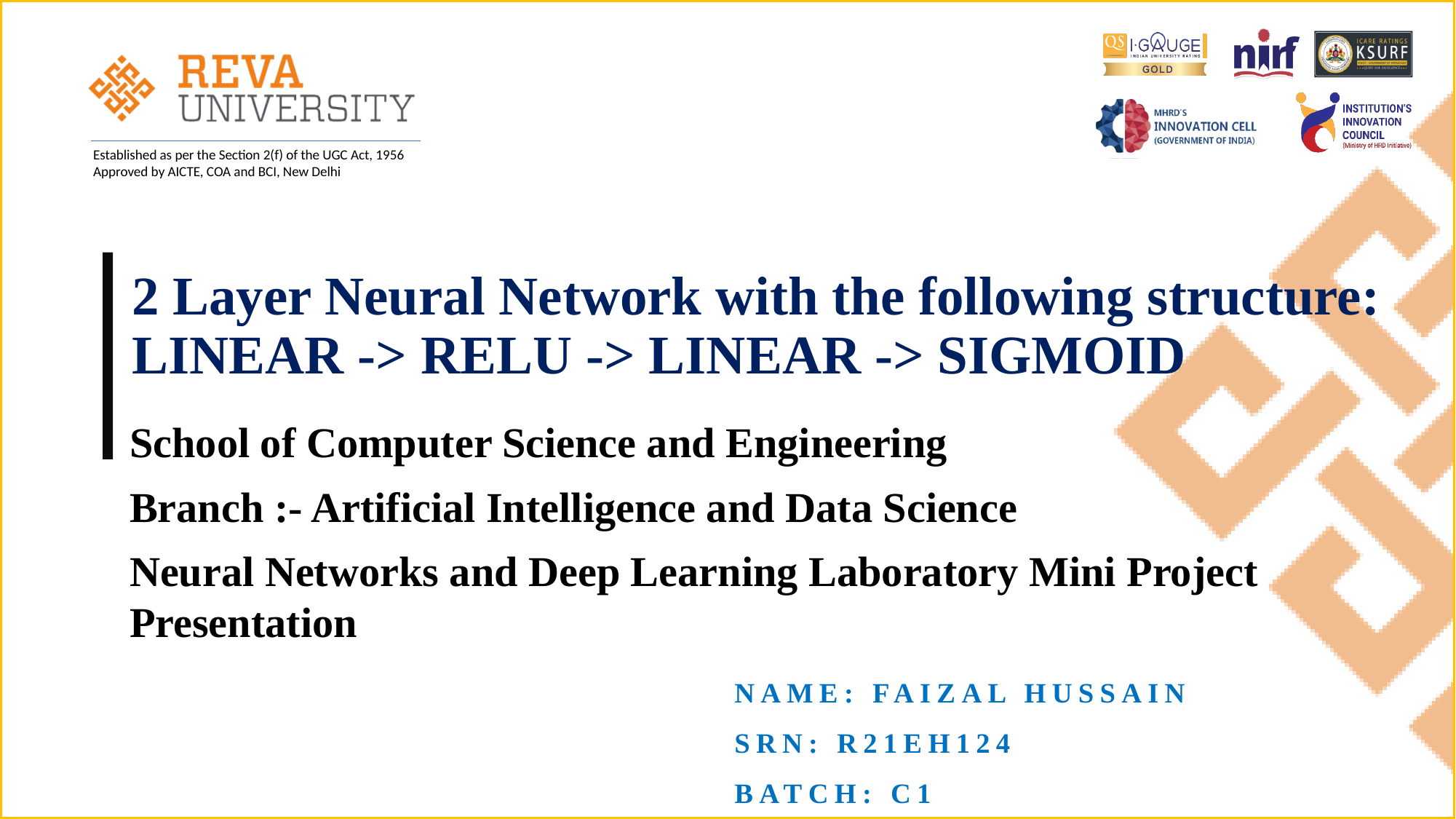

# 2 Layer Neural Network with the following structure: LINEAR -> RELU -> LINEAR -> SIGMOID
School of Computer Science and Engineering

Branch :- Artificial Intelligence and Data Science

Neural Networks and Deep Learning Laboratory Mini Project Presentation

NAME: FAIZAL HUSSAIN
SRN: R21EH124
BATCH: C1